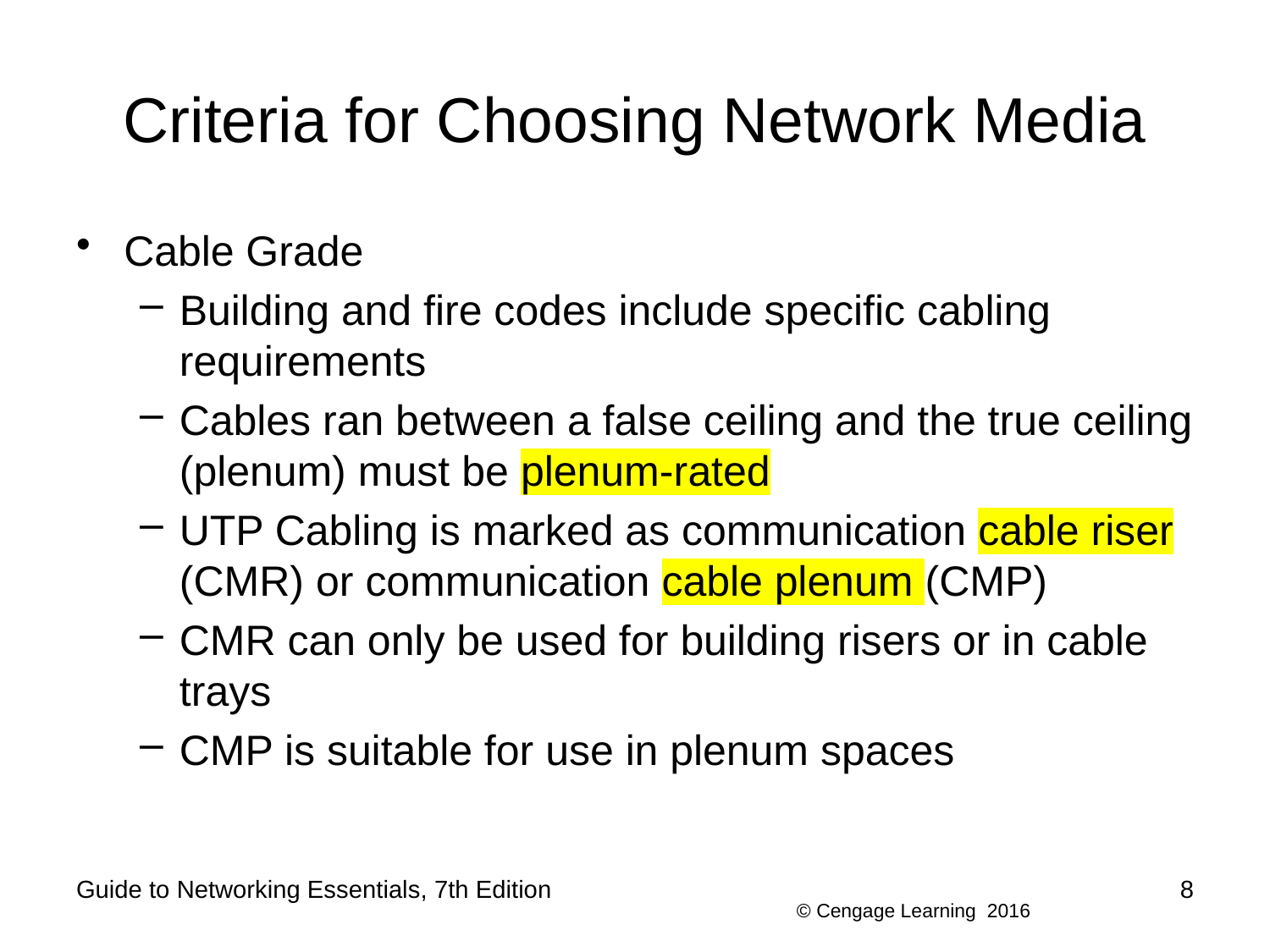

# Criteria for Choosing Network Media
Cable Grade
Building and fire codes include specific cabling requirements
Cables ran between a false ceiling and the true ceiling (plenum) must be plenum-rated
UTP Cabling is marked as communication cable riser (CMR) or communication cable plenum (CMP)
CMR can only be used for building risers or in cable trays
CMP is suitable for use in plenum spaces
Guide to Networking Essentials, 7th Edition
8